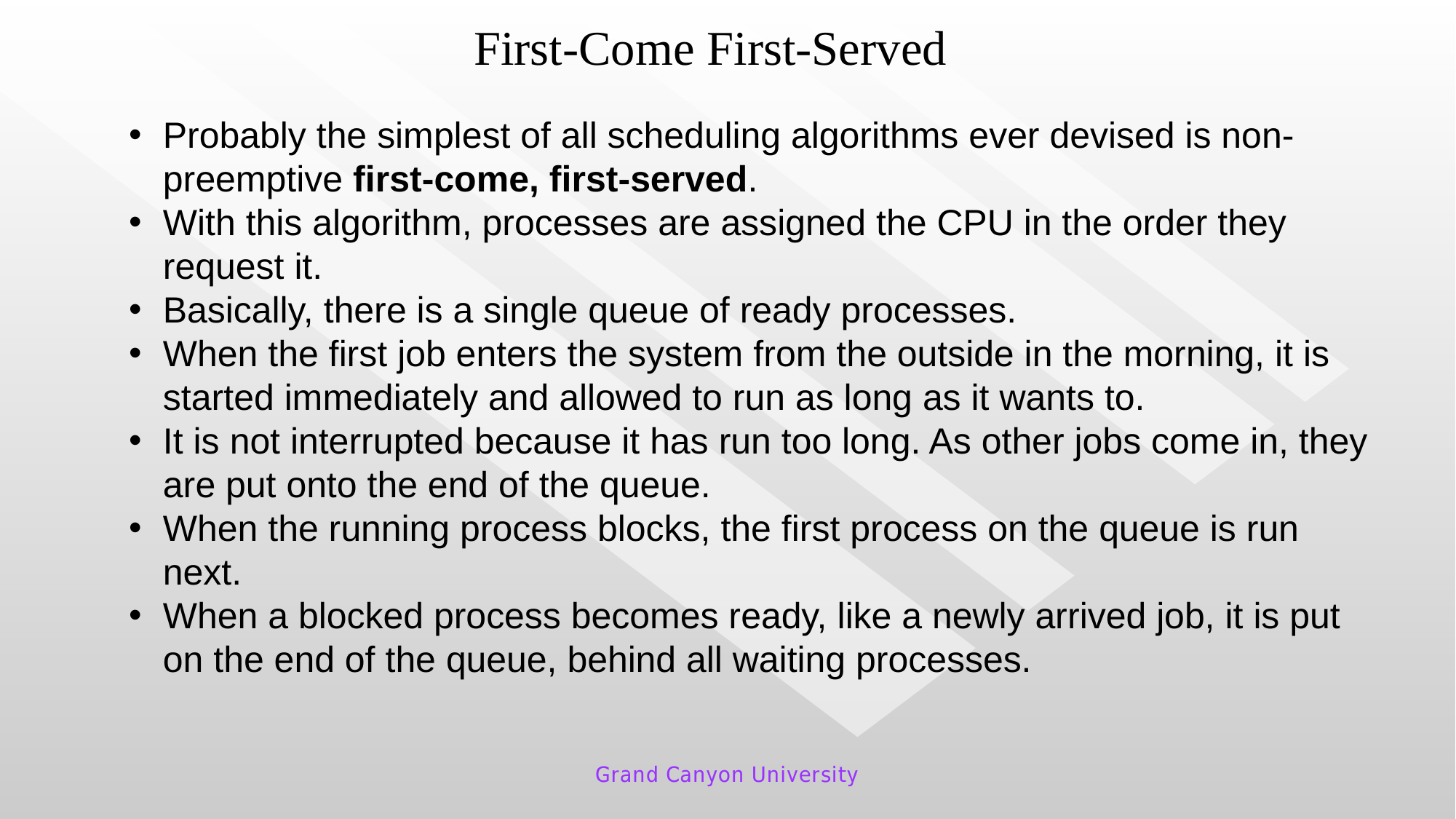

# First-Come First-Served
Probably the simplest of all scheduling algorithms ever devised is non-preemptive first-come, first-served.
With this algorithm, processes are assigned the CPU in the order they request it.
Basically, there is a single queue of ready processes.
When the first job enters the system from the outside in the morning, it is started immediately and allowed to run as long as it wants to.
It is not interrupted because it has run too long. As other jobs come in, they are put onto the end of the queue.
When the running process blocks, the first process on the queue is run next.
When a blocked process becomes ready, like a newly arrived job, it is put on the end of the queue, behind all waiting processes.
Grand Canyon University